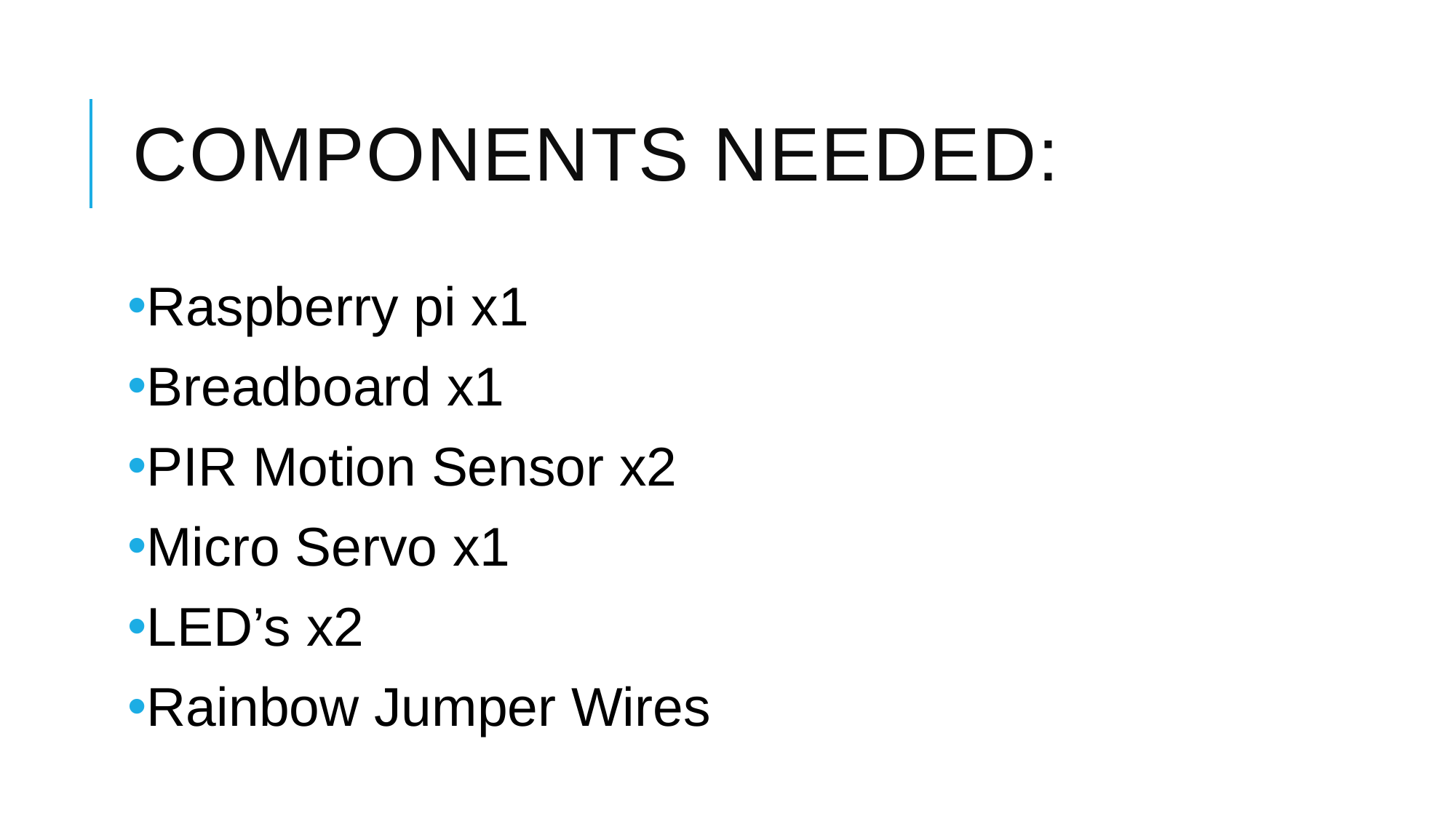

# Components Needed:
Raspberry pi x1
Breadboard x1
PIR Motion Sensor x2
Micro Servo x1
LED’s x2
Rainbow Jumper Wires